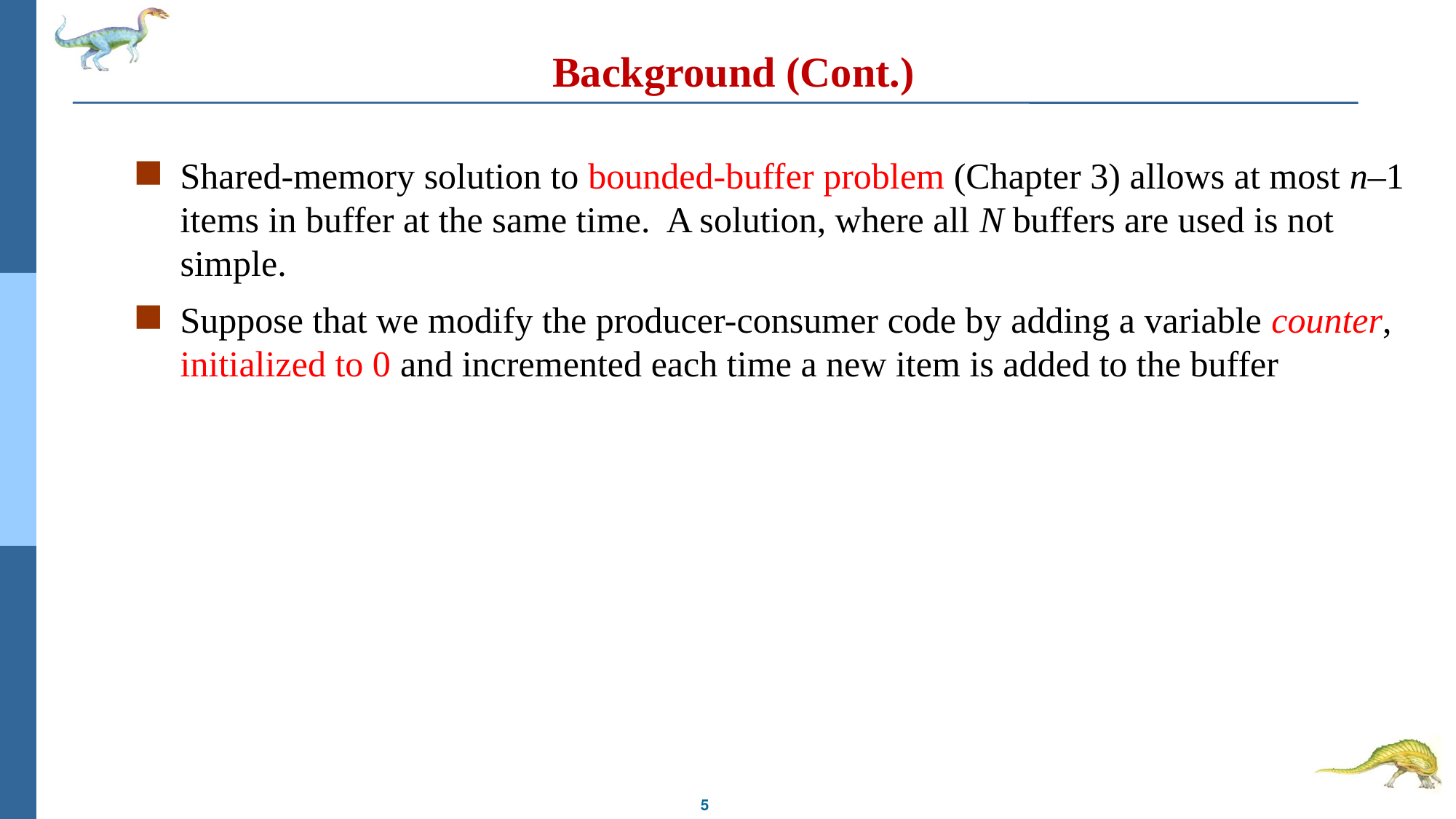

# Background (Cont.)
Shared-memory solution to bounded-buffer problem (Chapter 3) allows at most n–1 items in buffer at the same time.  A solution, where all N buffers are used is not simple.
Suppose that we modify the producer-consumer code by adding a variable counter, initialized to 0 and incremented each time a new item is added to the buffer